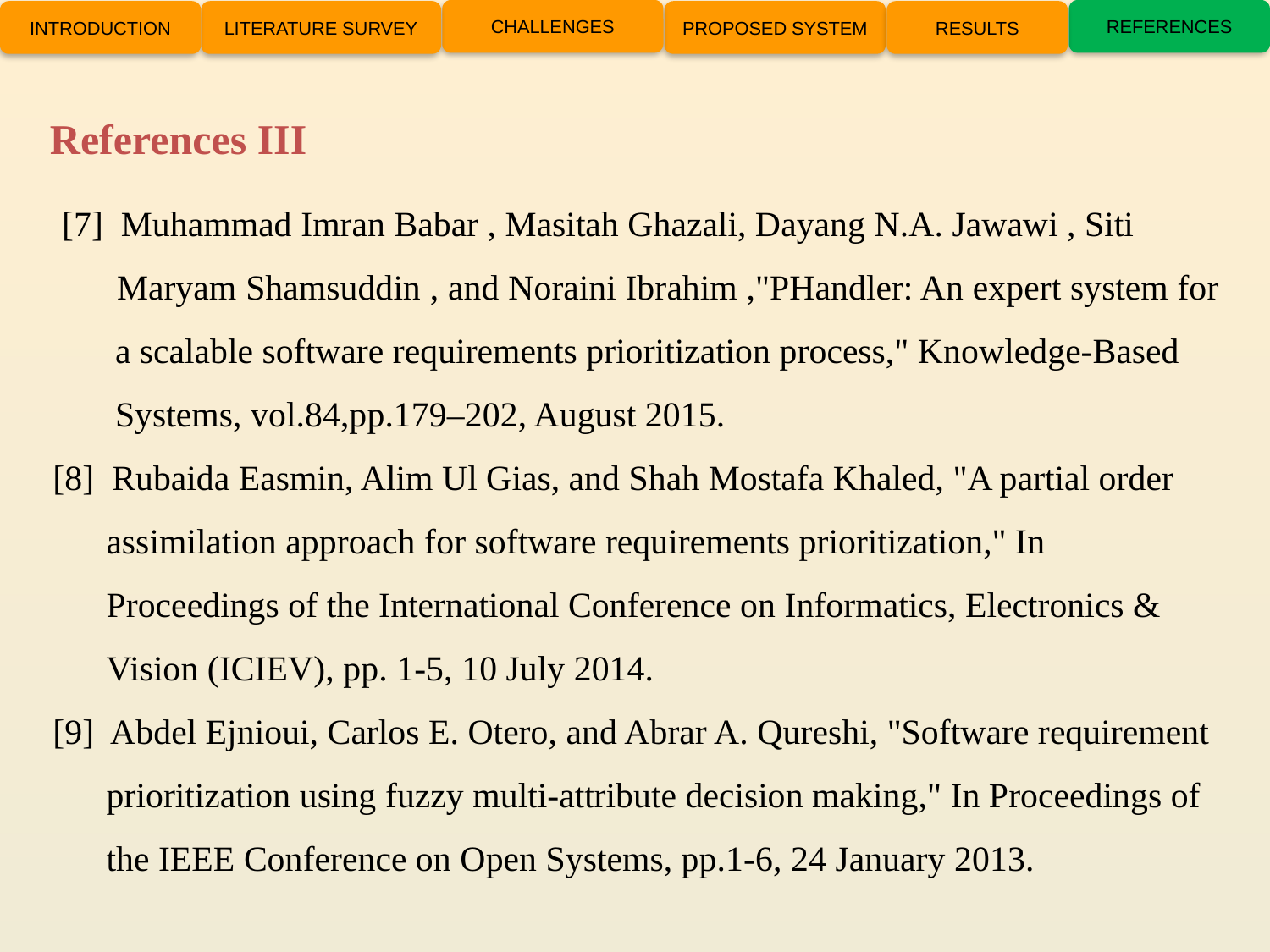

CHALLENGES
REFERENCES
INTRODUCTION

LITERATURE SURVEY

PROPOSED SYSTEM
RESULTS
References III
 [7]  Muhammad Imran Babar , Masitah Ghazali, Dayang N.A. Jawawi , Siti
       Maryam Shamsuddin , and Noraini Ibrahim ,"PHandler: An expert system for
       a scalable software requirements prioritization process," Knowledge-Based
       Systems, vol.84,pp.179–202, August 2015.
[8]  Rubaida Easmin, Alim Ul Gias, and Shah Mostafa Khaled, "A partial order
      assimilation approach for software requirements prioritization," In
      Proceedings of the International Conference on Informatics, Electronics &
      Vision (ICIEV), pp. 1-5, 10 July 2014.
[9]  Abdel Ejnioui, Carlos E. Otero, and Abrar A. Qureshi, "Software requirement
      prioritization using fuzzy multi-attribute decision making," In Proceedings of
      the IEEE Conference on Open Systems, pp.1-6, 24 January 2013.